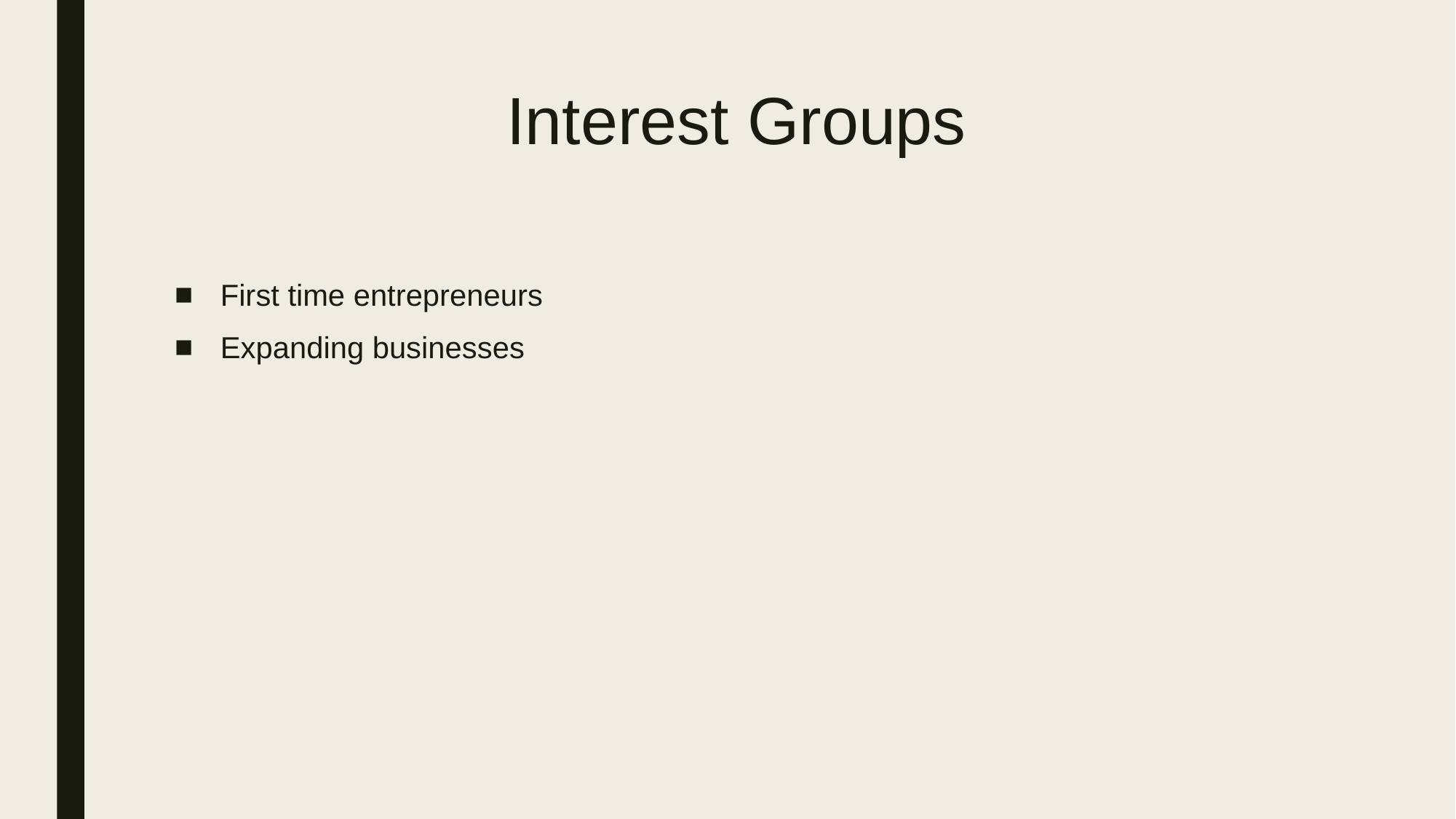

# Interest Groups
First time entrepreneurs
Expanding businesses